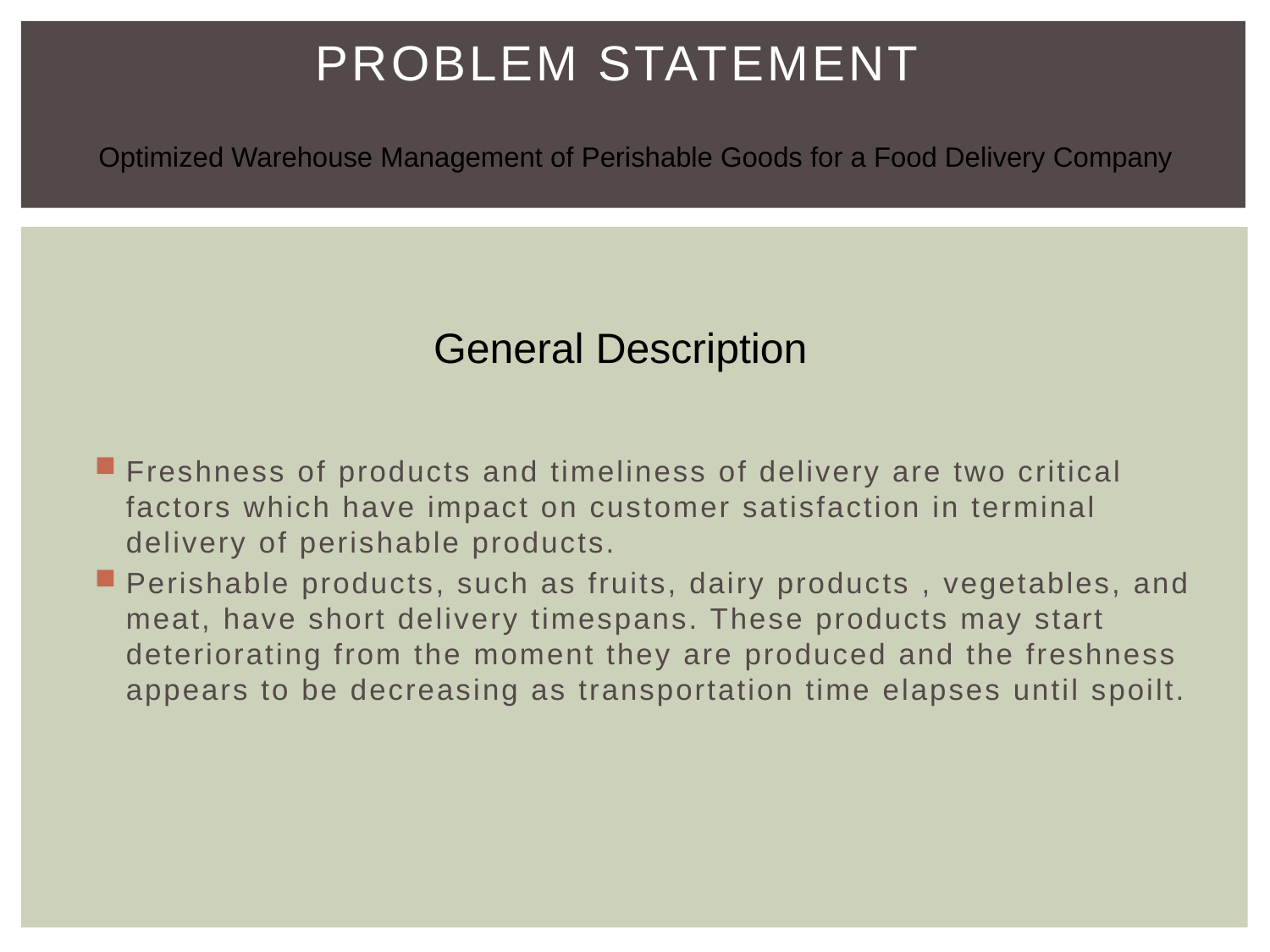

# Problem Statement
Optimized Warehouse Management of Perishable Goods for a Food Delivery Company
General Description
Freshness of products and timeliness of delivery are two critical factors which have impact on customer satisfaction in terminal delivery of perishable products.
Perishable products, such as fruits, dairy products , vegetables, and meat, have short delivery timespans. These products may start deteriorating from the moment they are produced and the freshness appears to be decreasing as transportation time elapses until spoilt.